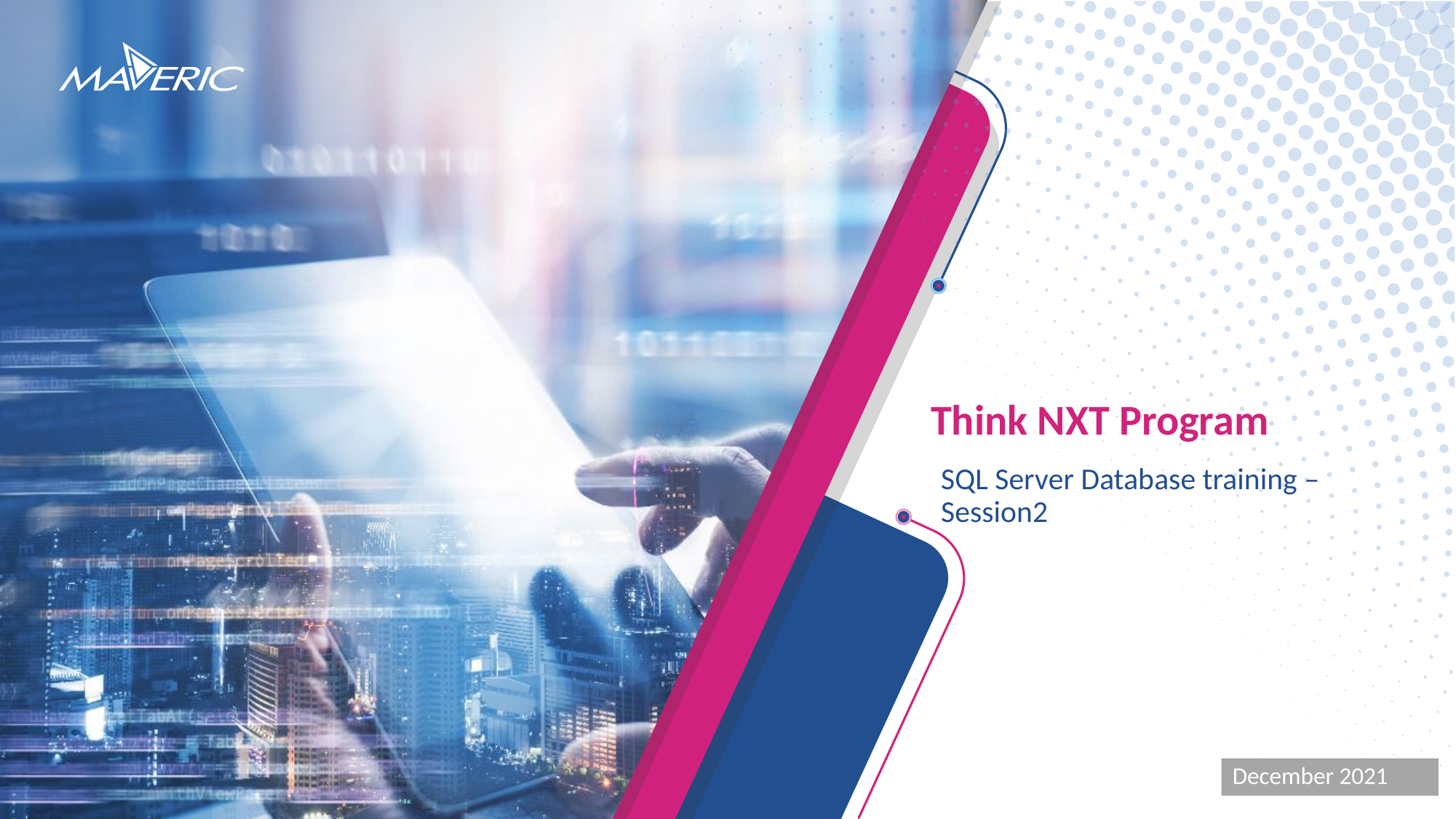

# Think NXT Program
SQL Server Database training – Session2
December 2021